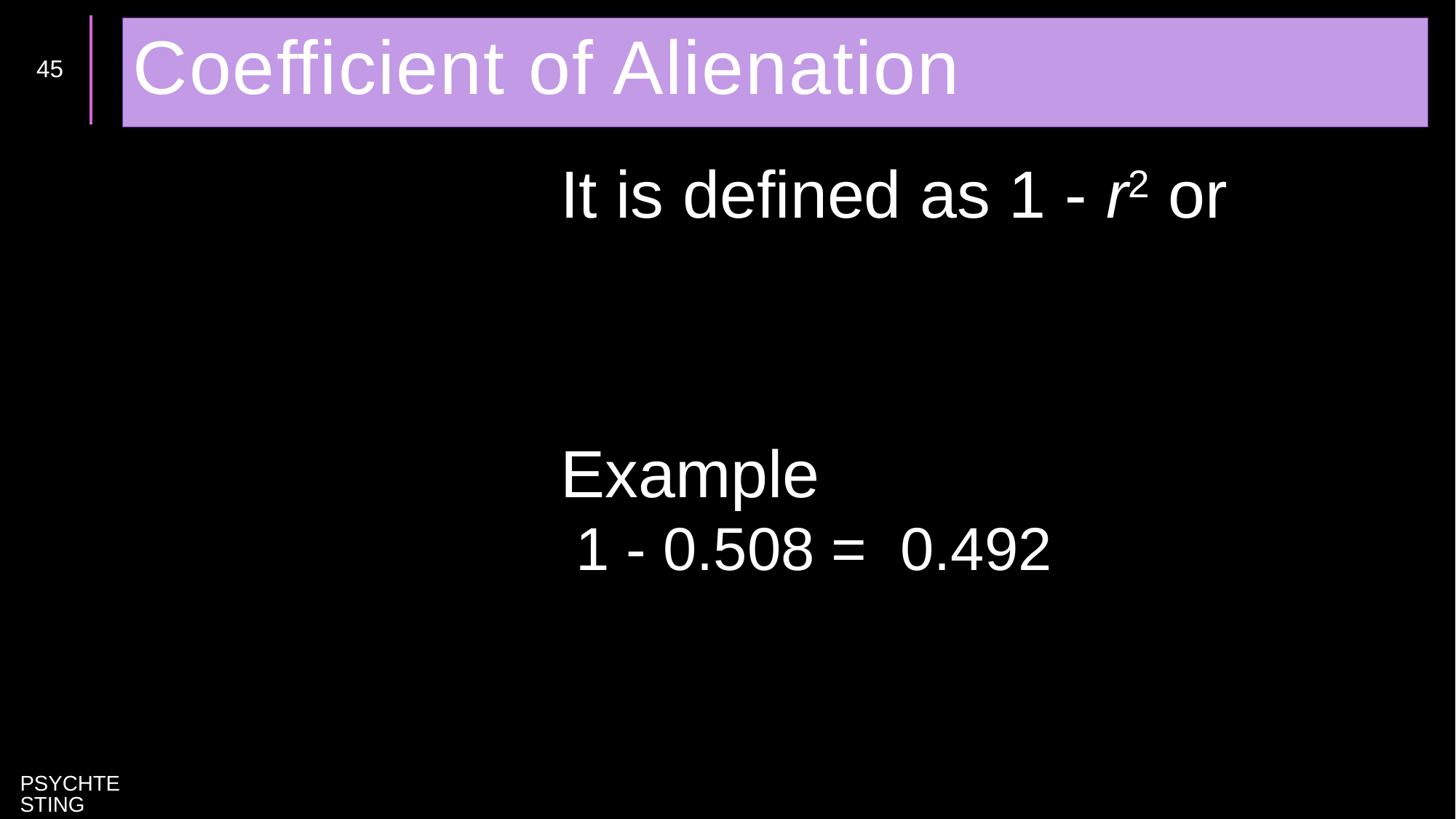

# Coefficient of Alienation
45
It is defined as 1 - r2 or

Example
1 - 0.508 =  0.492
PsychTesting